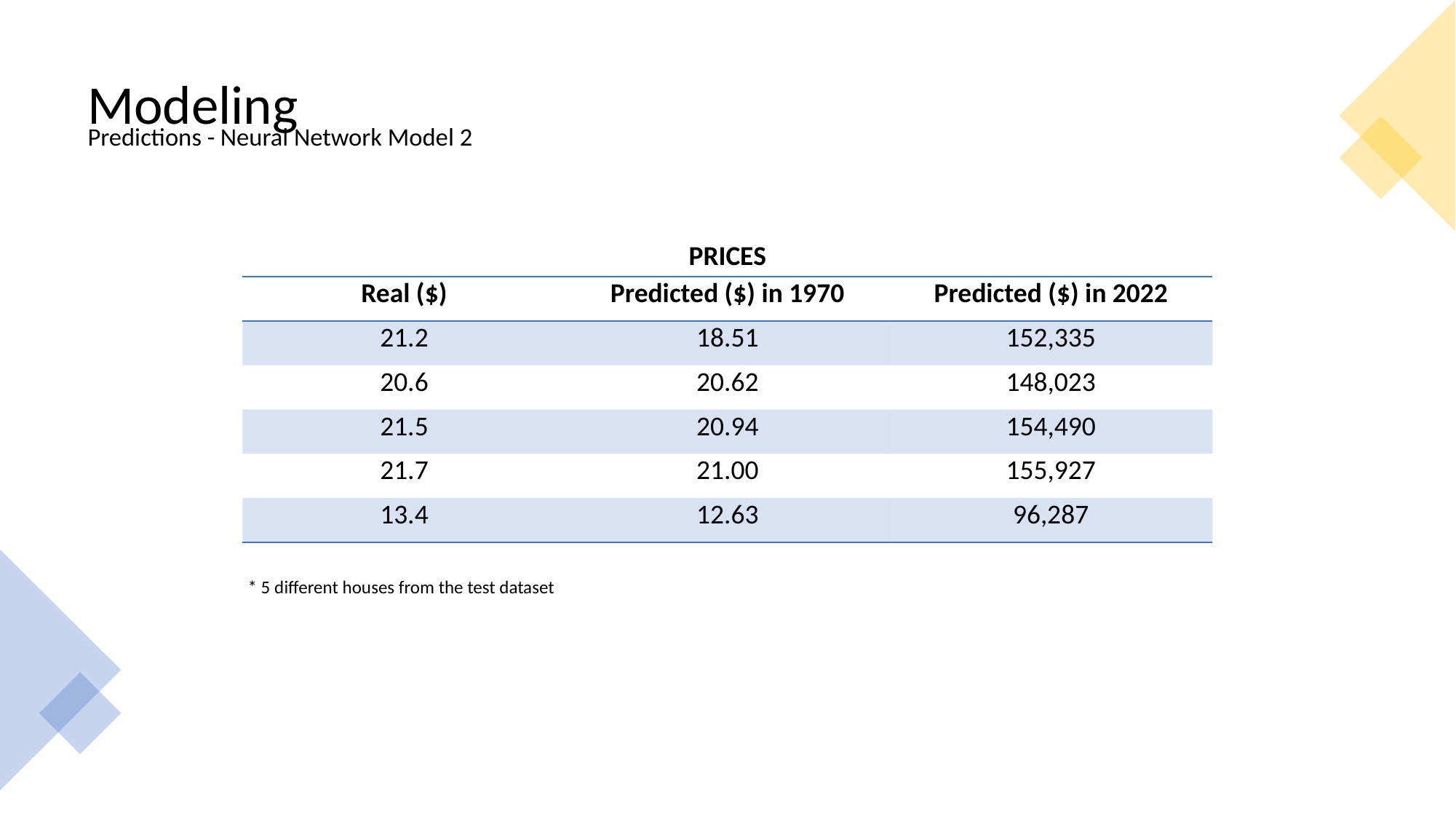

Modeling
Predictions - Neural Network Model 2

PRICES
| Real ($) | Predicted ($) in 1970 | Predicted ($) in 2022 |
| --- | --- | --- |
| 21.2 | 18.51 | 152,335 |
| 20.6 | 20.62 | 148,023 |
| 21.5 | 20.94 | 154,490 |
| 21.7 | 21.00 | 155,927 |
| 13.4 | 12.63 | 96,287 |

* 5 different houses from the test dataset
9